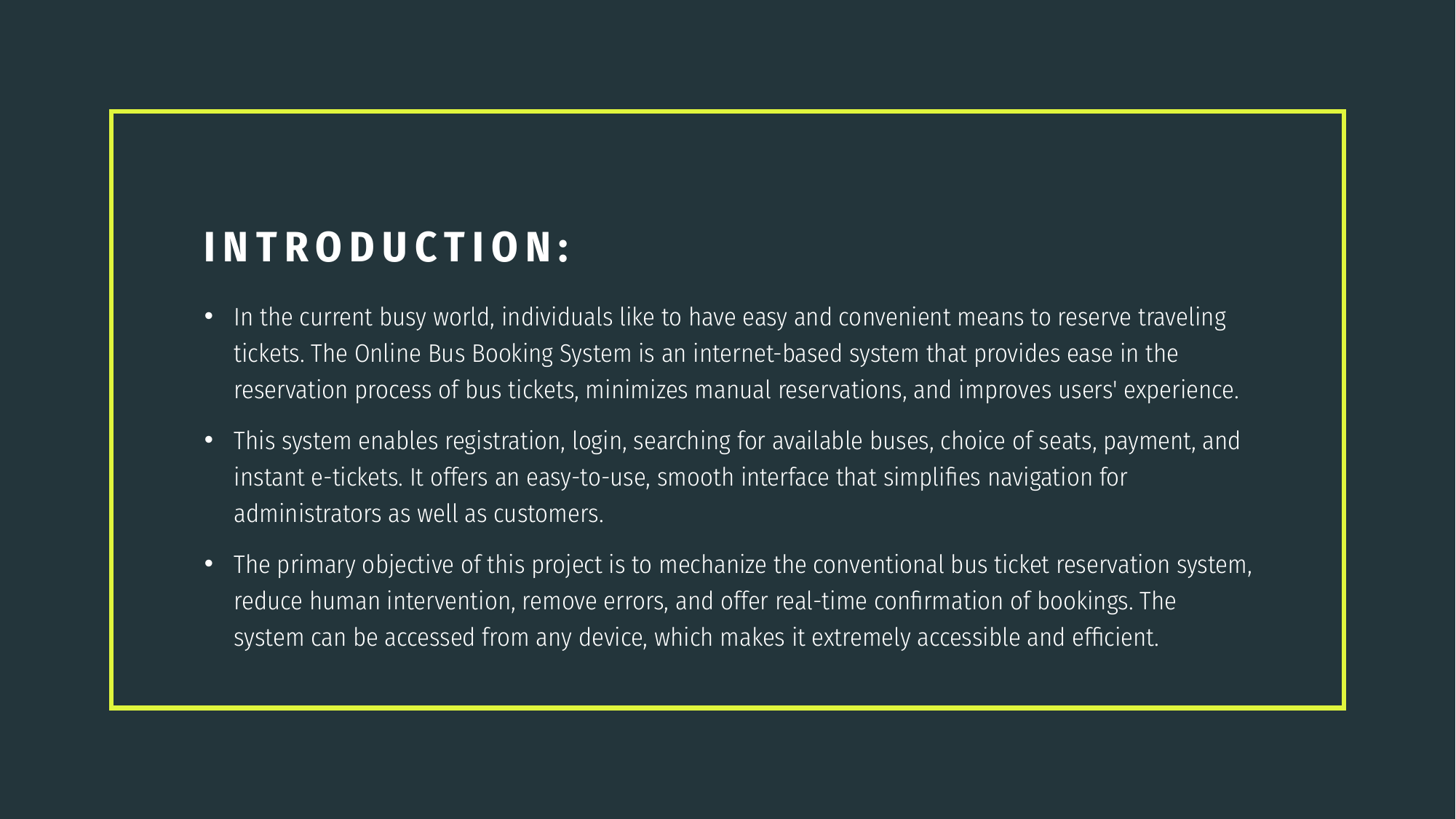

# INTRODUCTION:
In the current busy world, individuals like to have easy and convenient means to reserve traveling tickets. The Online Bus Booking System is an internet-based system that provides ease in the reservation process of bus tickets, minimizes manual reservations, and improves users' experience.
This system enables registration, login, searching for available buses, choice of seats, payment, and instant e-tickets. It offers an easy-to-use, smooth interface that simplifies navigation for administrators as well as customers.
The primary objective of this project is to mechanize the conventional bus ticket reservation system, reduce human intervention, remove errors, and offer real-time confirmation of bookings. The system can be accessed from any device, which makes it extremely accessible and efficient.